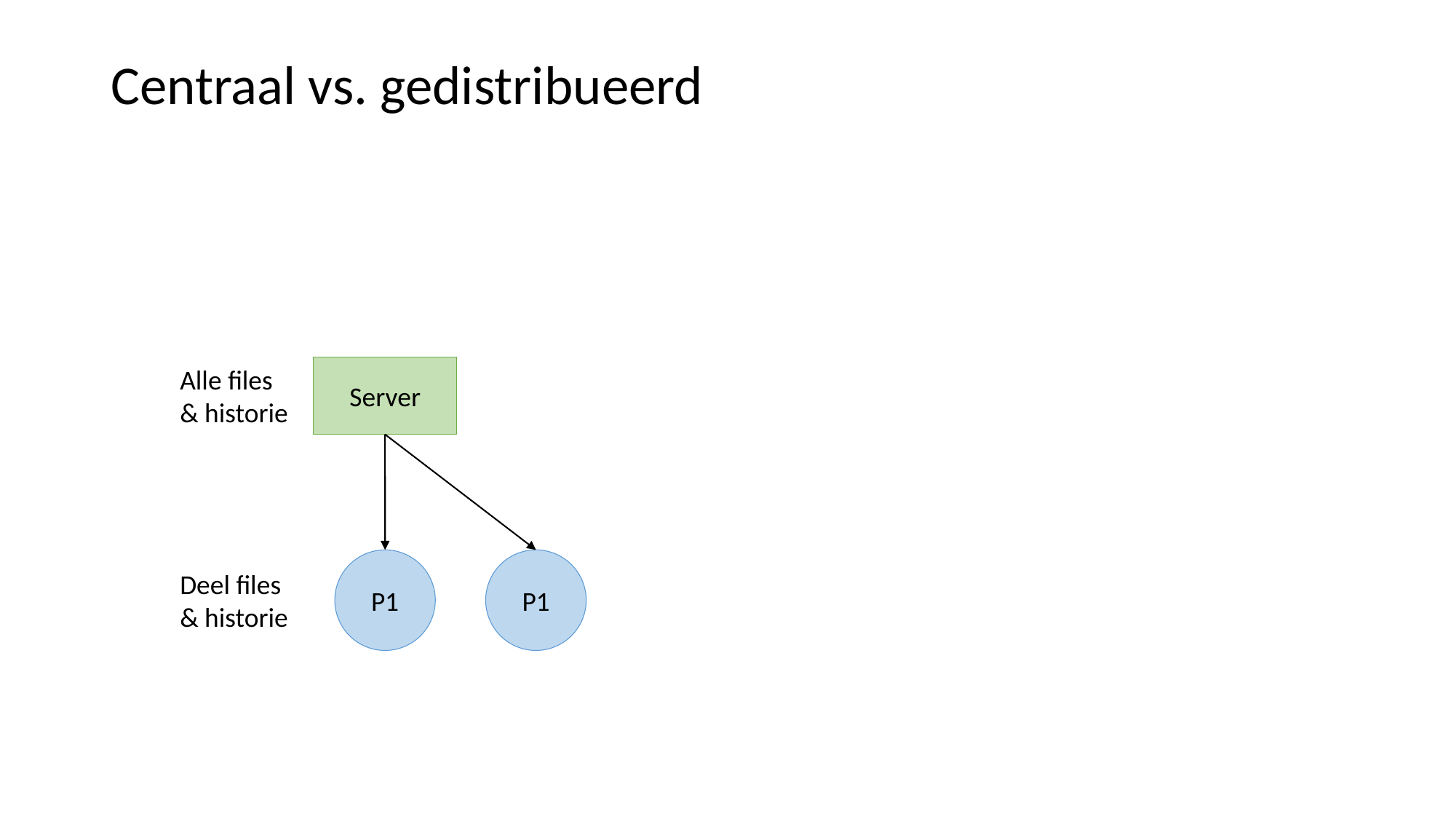

# Centraal vs. gedistribueerd
Alle files
& historie
Server
P1
P1
Deel files
& historie